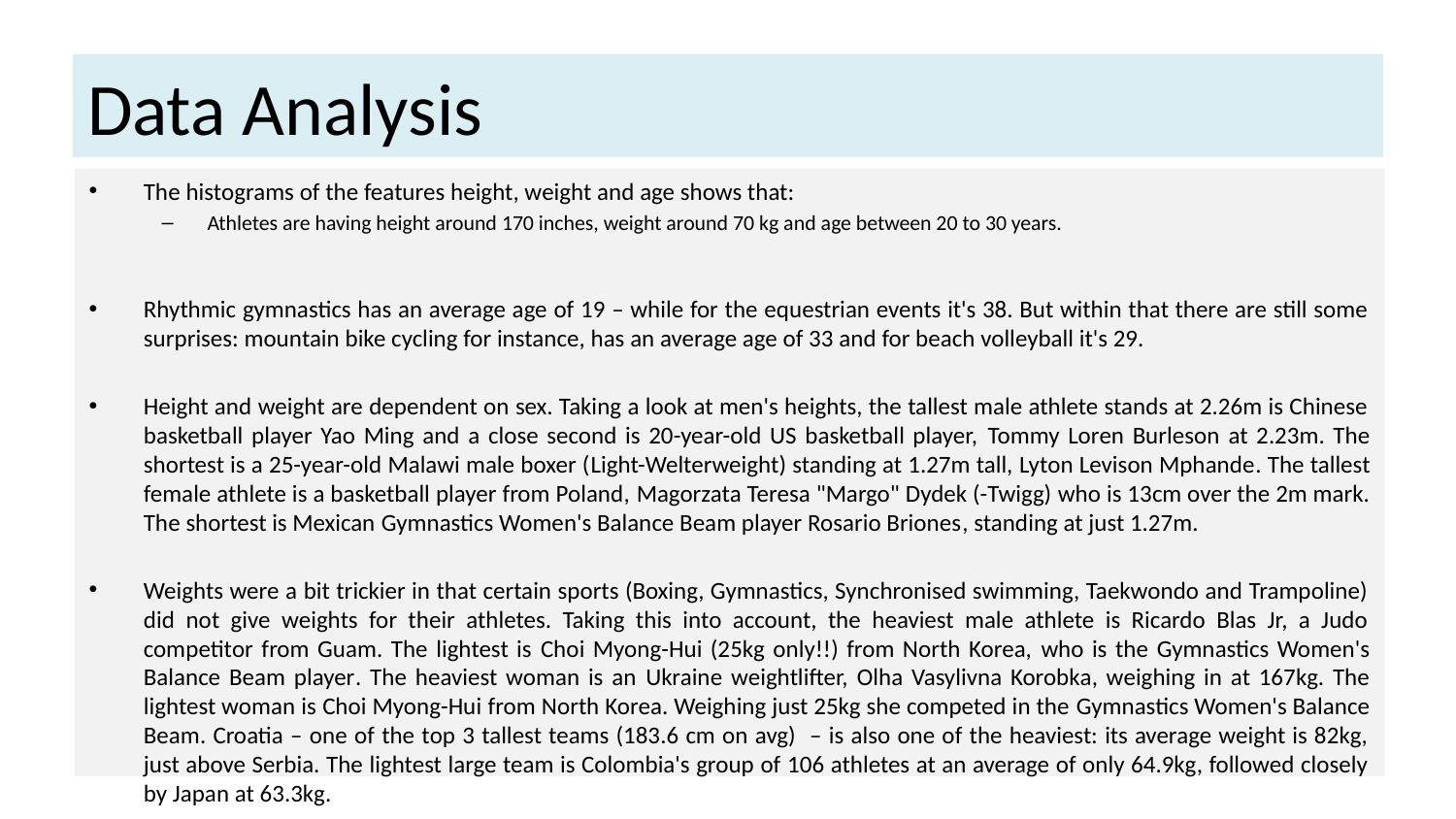

# Data Analysis
The histograms of the features height, weight and age shows that:
Athletes are having height around 170 inches, weight around 70 kg and age between 20 to 30 years.

Rhythmic gymnastics has an average age of 19 – while for the equestrian events it's 38. But within that there are still some surprises: mountain bike cycling for instance, has an average age of 33 and for beach volleyball it's 29.

Height and weight are dependent on sex. Taking a look at men's heights, the tallest male athlete stands at 2.26m is Chinese basketball player Yao Ming and a close second is 20-year-old US basketball player, Tommy Loren Burleson at 2.23m. The shortest is a 25-year-old Malawi male boxer (Light-Welterweight) standing at 1.27m tall, Lyton Levison Mphande. The tallest female athlete is a basketball player from Poland, Magorzata Teresa "Margo" Dydek (-Twigg) who is 13cm over the 2m mark. The shortest is Mexican Gymnastics Women's Balance Beam player Rosario Briones, standing at just 1.27m.

Weights were a bit trickier in that certain sports (Boxing, Gymnastics, Synchronised swimming, Taekwondo and Trampoline) did not give weights for their athletes. Taking this into account, the heaviest male athlete is Ricardo Blas Jr, a Judo competitor from Guam. The lightest is Choi Myong-Hui (25kg only!!) from North Korea, who is the Gymnastics Women's Balance Beam player. The heaviest woman is an Ukraine weightlifter, Olha Vasylivna Korobka, weighing in at 167kg. The lightest woman is Choi Myong-Hui from North Korea. Weighing just 25kg she competed in the Gymnastics Women's Balance Beam. Croatia – one of the top 3 tallest teams (183.6 cm on avg)  – is also one of the heaviest: its average weight is 82kg, just above Serbia. The lightest large team is Colombia's group of 106 athletes at an average of only 64.9kg, followed closely by Japan at 63.3kg.